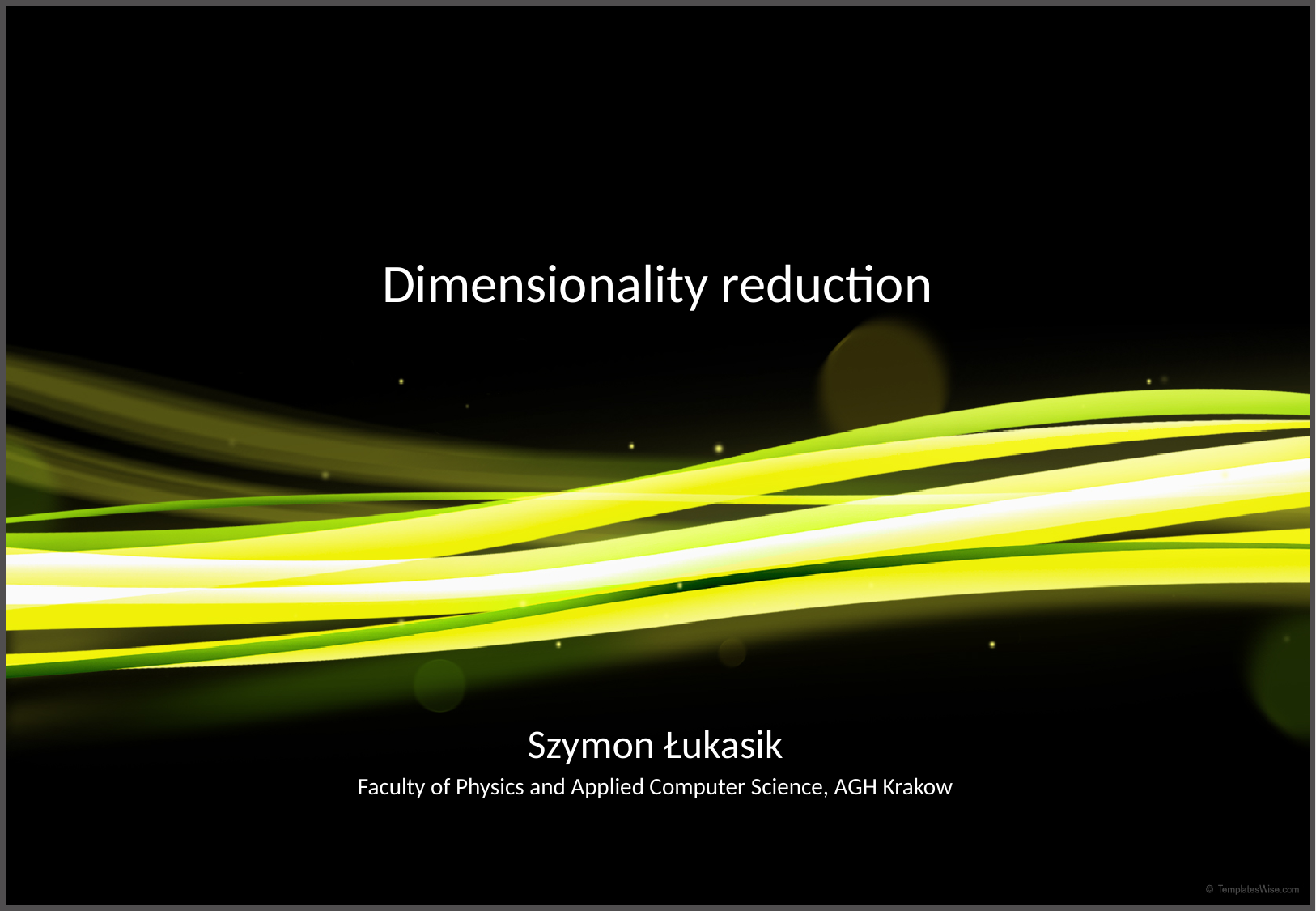

# Dimensionality reduction
Szymon Łukasik
Faculty of Physics and Applied Computer Science, AGH Krakow